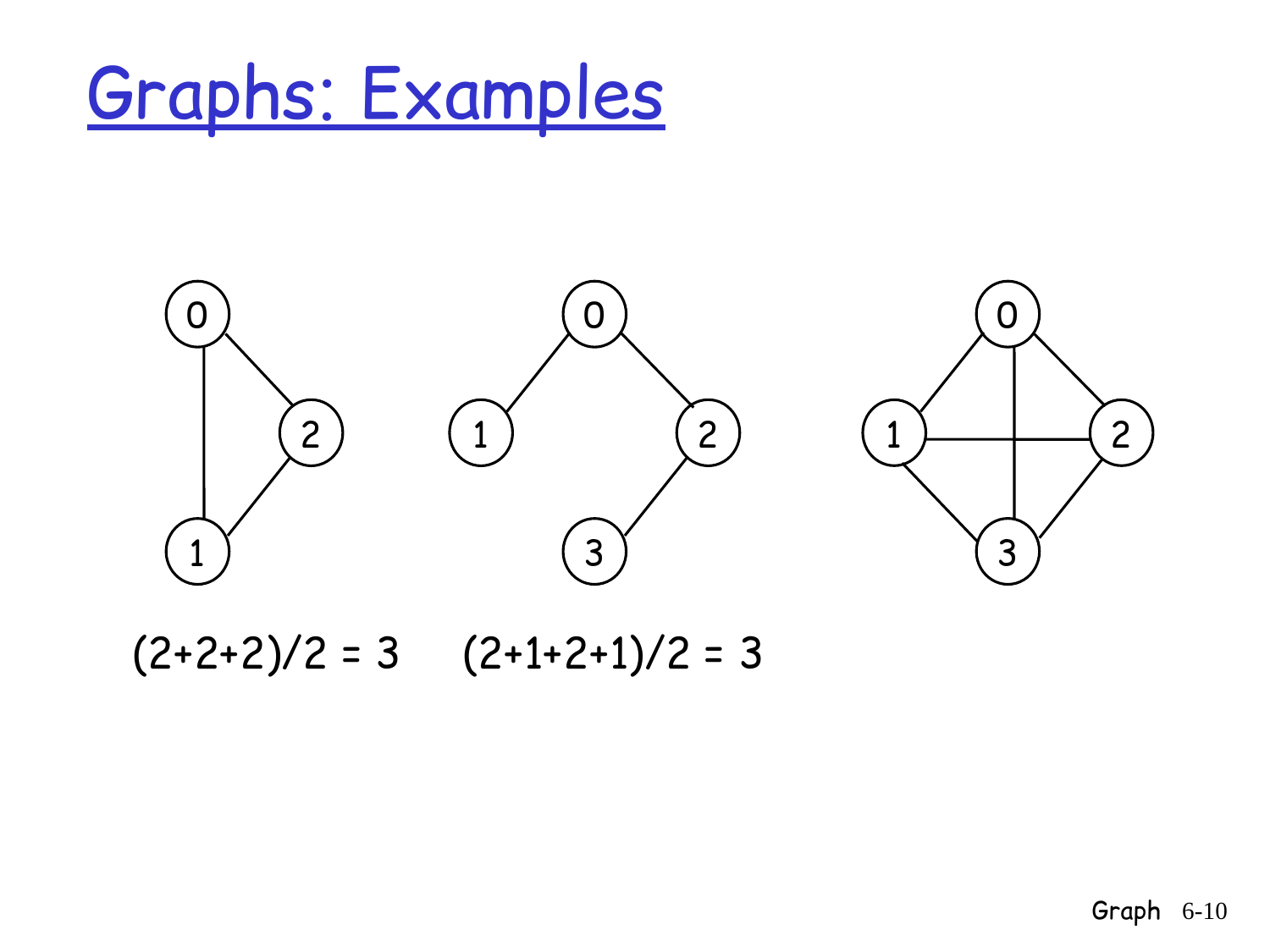

# Graphs: Examples
0

2

1
0

1
2

3
0

1
2

3

(2+2+2)/2 = 3
(2+1+2+1)/2 = 3
Graph
6-10